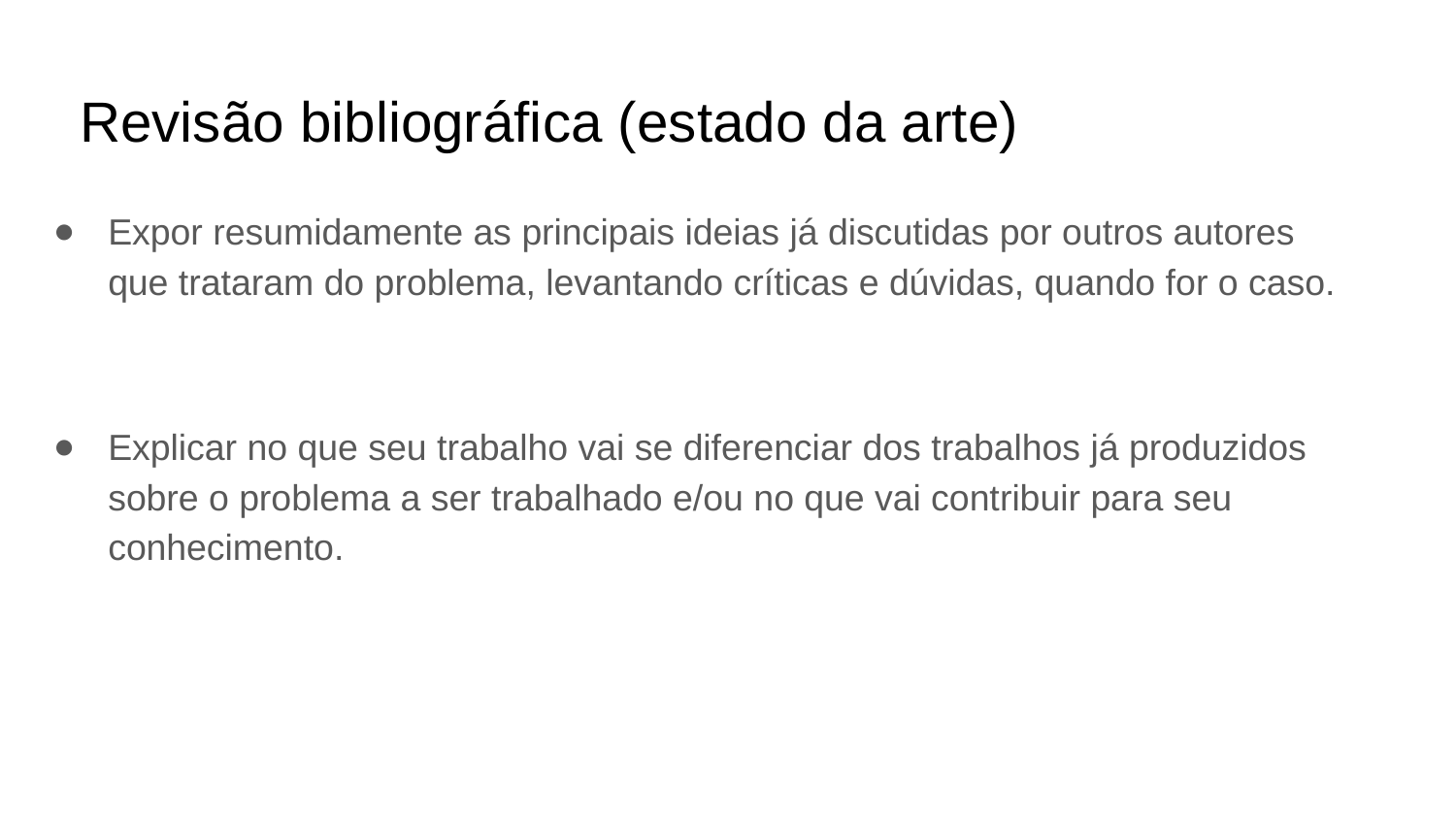

# Revisão bibliográfica (estado da arte)
Expor resumidamente as principais ideias já discutidas por outros autores que trataram do problema, levantando críticas e dúvidas, quando for o caso.

Explicar no que seu trabalho vai se diferenciar dos trabalhos já produzidos sobre o problema a ser trabalhado e/ou no que vai contribuir para seu conhecimento.